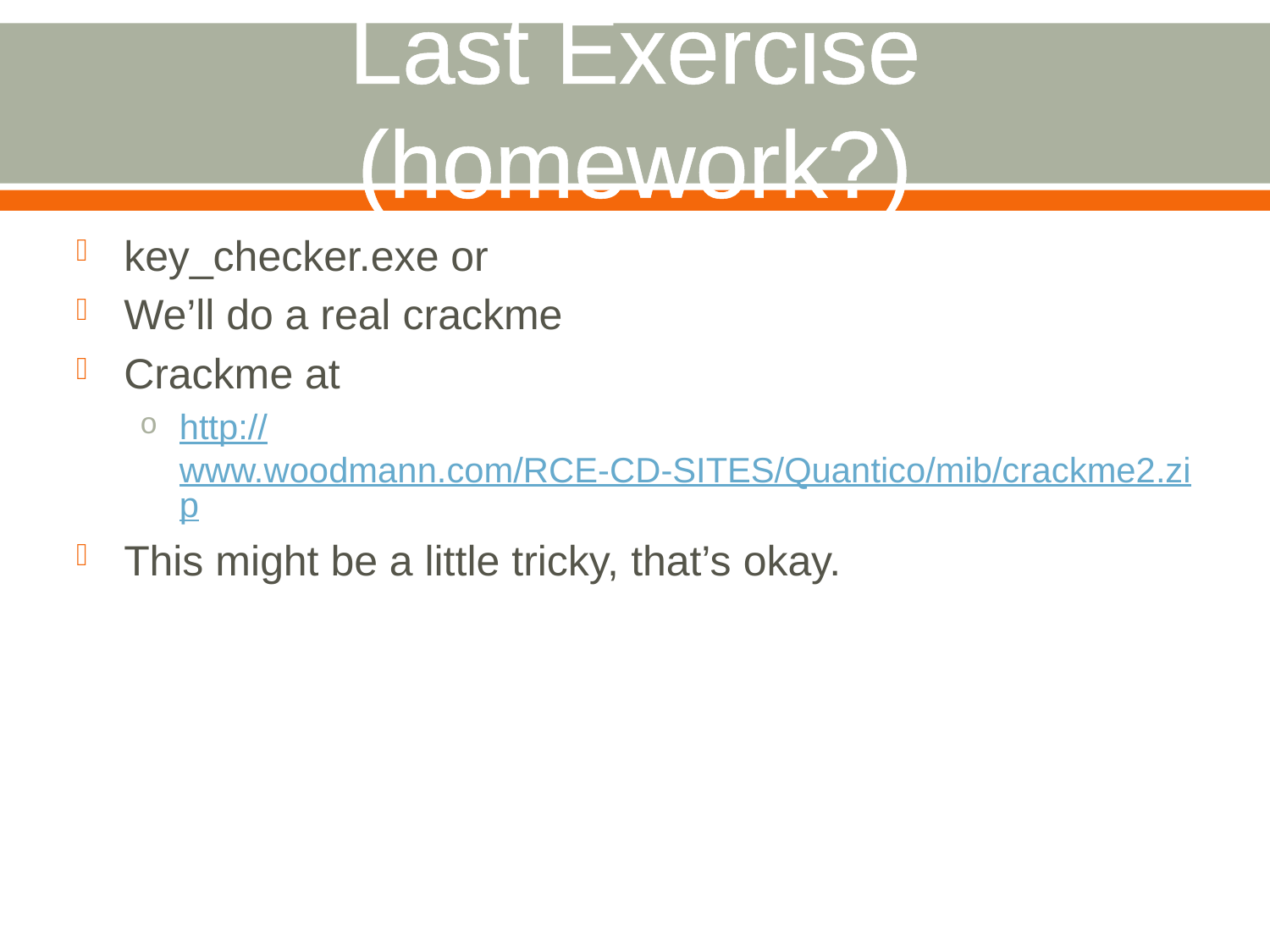

# Last Exercise (homework?)
key_checker.exe or
We’ll do a real crackme
Crackme at
http://www.woodmann.com/RCE-CD-SITES/Quantico/mib/crackme2.zip
This might be a little tricky, that’s okay.